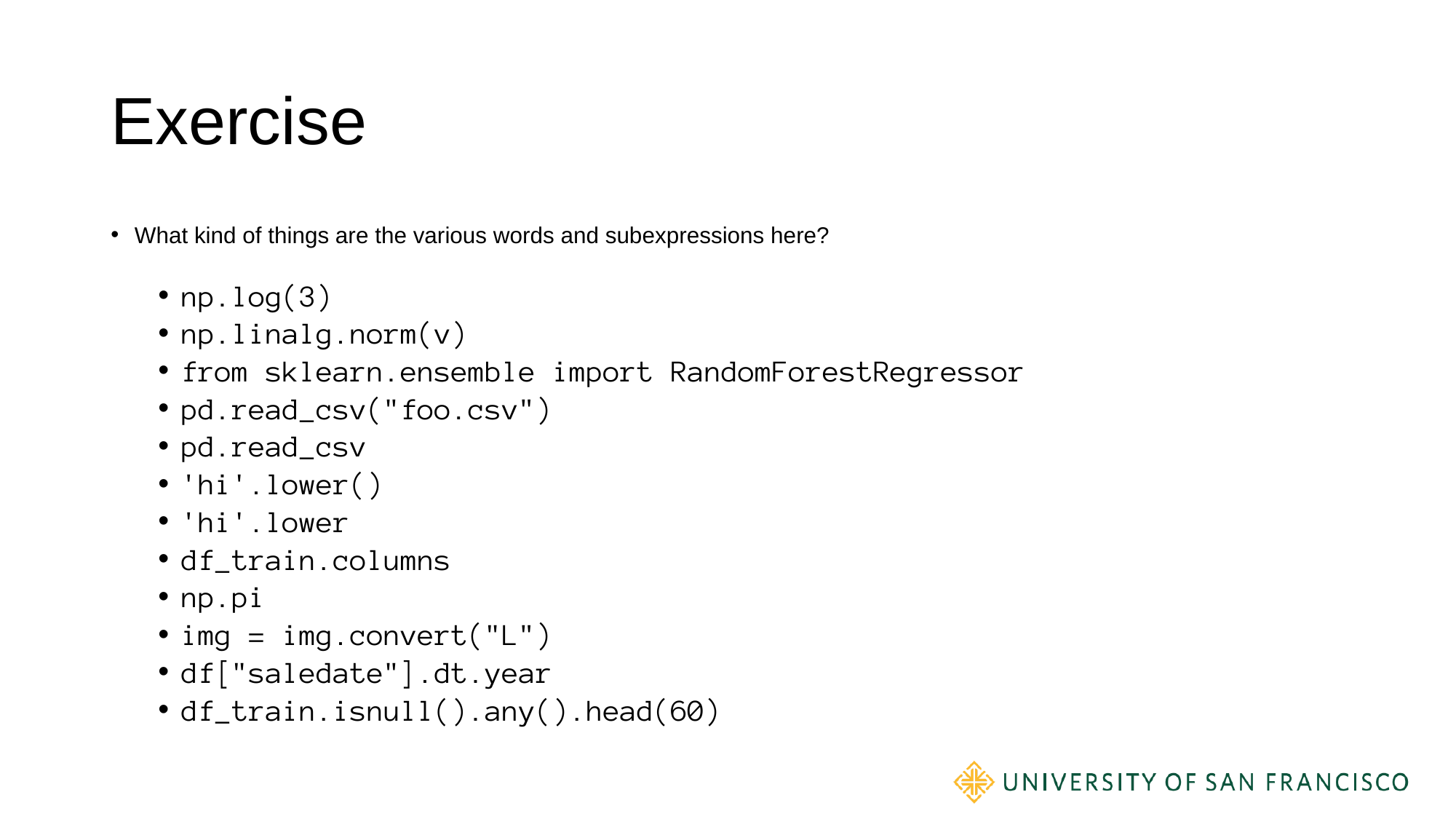

# Exercise
What kind of things are the various words and subexpressions here?
np.log(3)
np.linalg.norm(v)
from sklearn.ensemble import RandomForestRegressor
pd.read_csv("foo.csv")
pd.read_csv
'hi'.lower()
'hi'.lower
df_train.columns
np.pi
img = img.convert("L")
df["saledate"].dt.year
df_train.isnull().any().head(60)